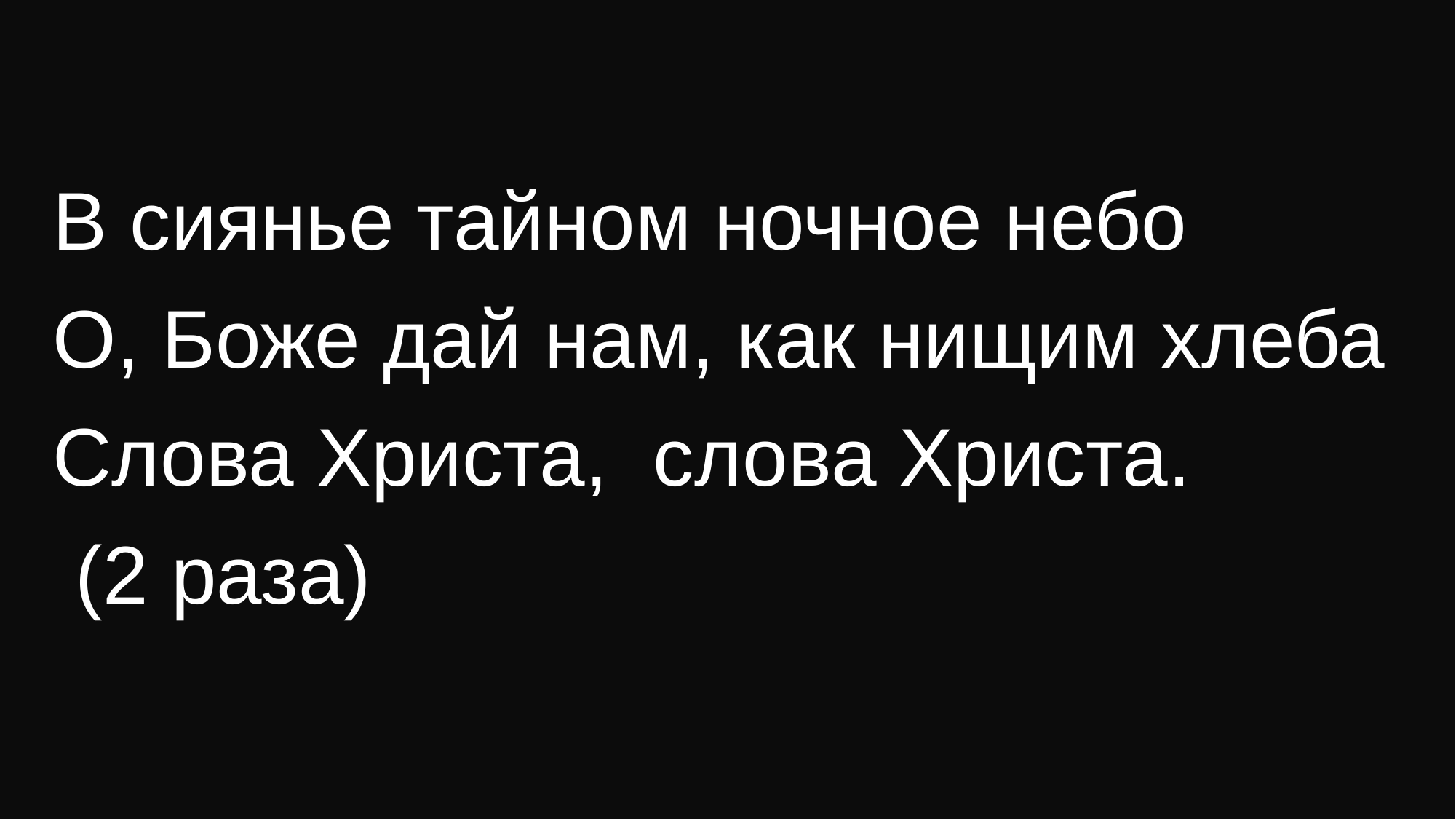

В сиянье тайном ночное небо
О, Боже дай нам, как нищим хлеба
Слова Христа,  слова Христа.
 (2 раза)